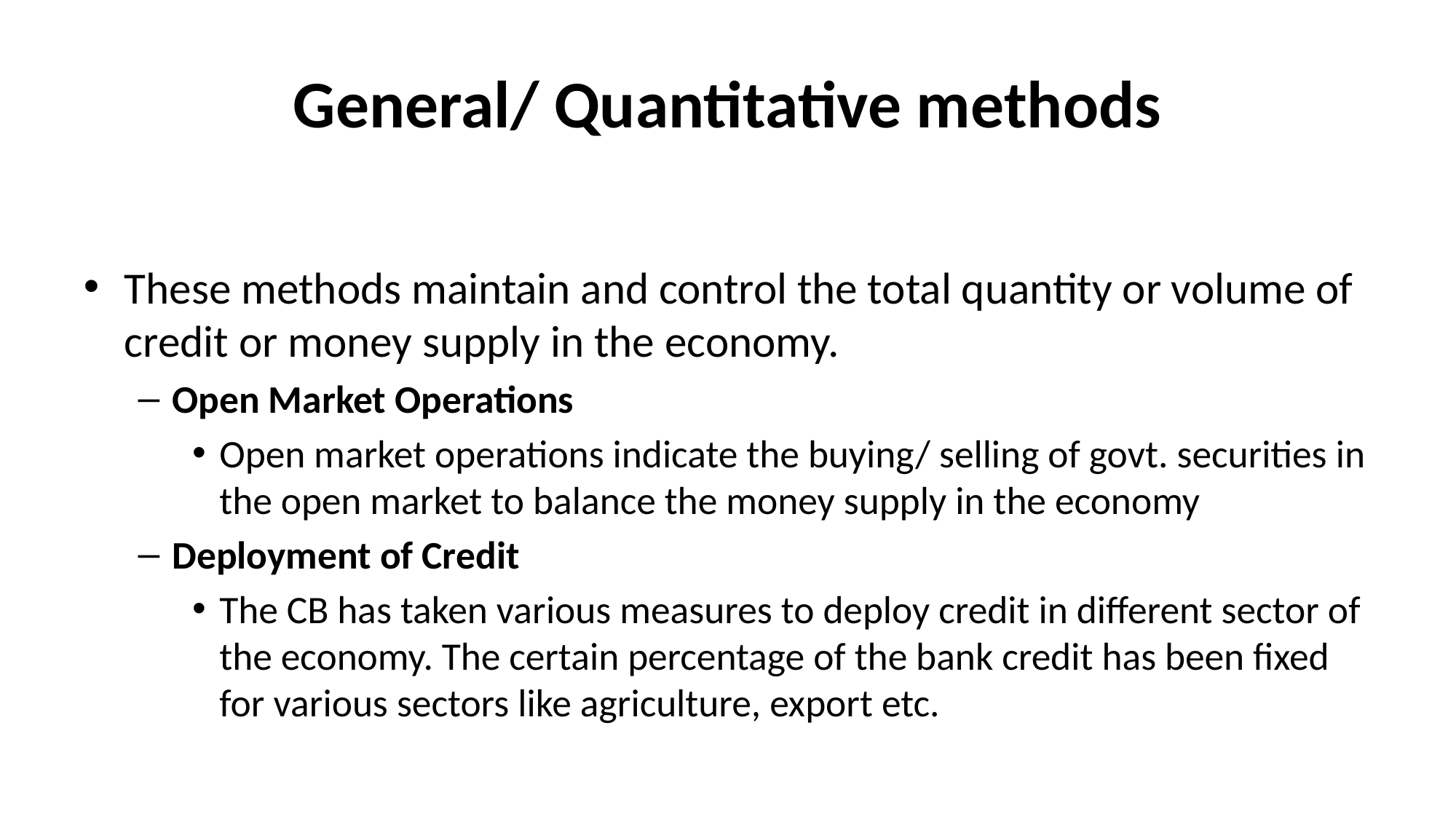

# General/ Quantitative methods

These methods maintain and control the total quantity or volume of credit or money supply in the economy.
Open Market Operations
Open market operations indicate the buying/ selling of govt. securities in the open market to balance the money supply in the economy
Deployment of Credit
The CB has taken various measures to deploy credit in different sector of the economy. The certain percentage of the bank credit has been fixed for various sectors like agriculture, export etc.